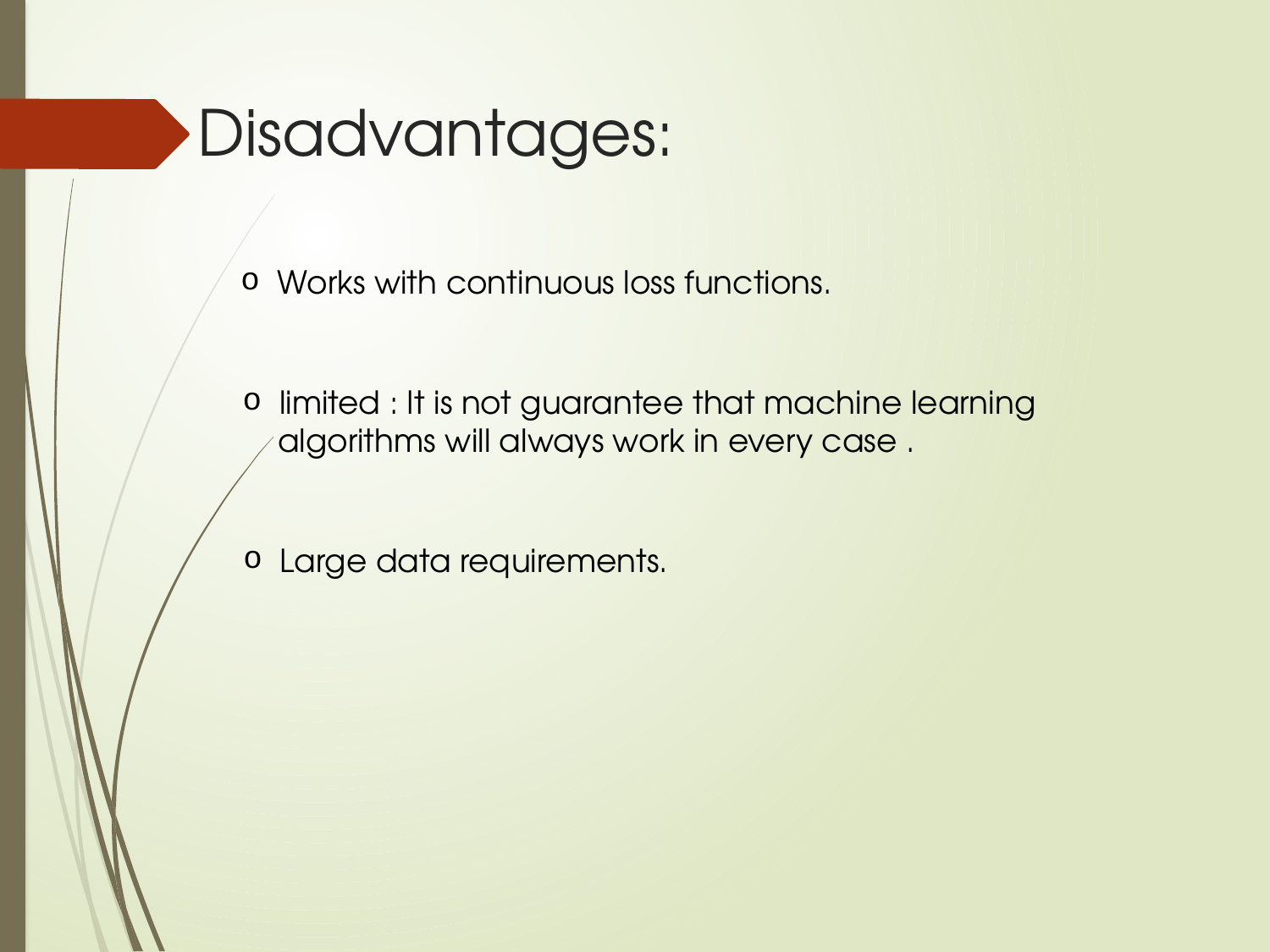

# Disadvantages:
  Works with continuous loss functions.
  limited : It is not guarantee that machine learning
    algorithms will always work in every case .
  Large data requirements.